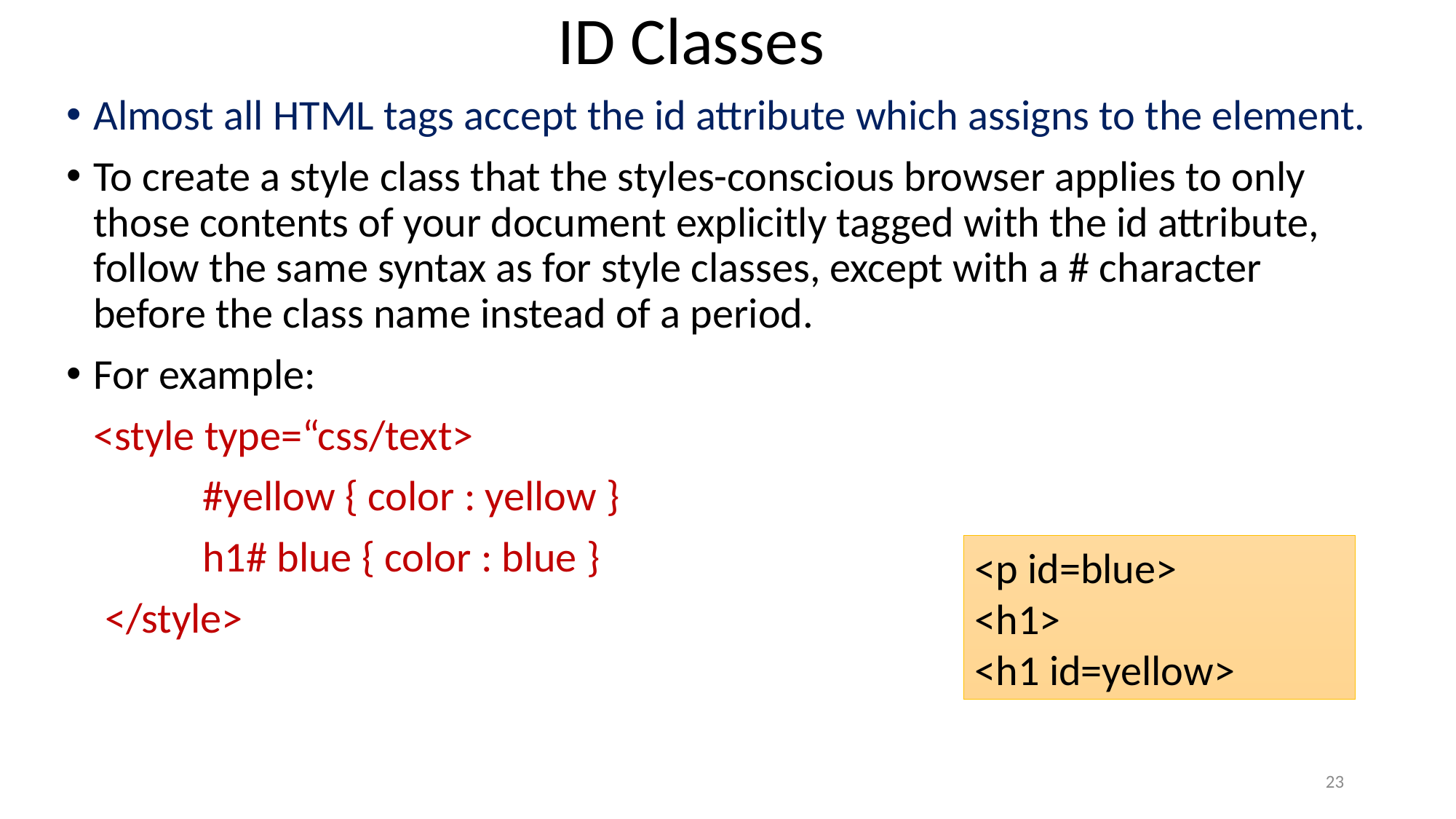

# ID Classes
Almost all HTML tags accept the id attribute which assigns to the element.
To create a style class that the styles-conscious browser applies to only those contents of your document explicitly tagged with the id attribute, follow the same syntax as for style classes, except with a # character before the class name instead of a period.
For example:
	<style type=“css/text>
		#yellow { color : yellow }
		h1# blue { color : blue }
    </style>
<p id=blue>
<h1>
<h1 id=yellow>
23